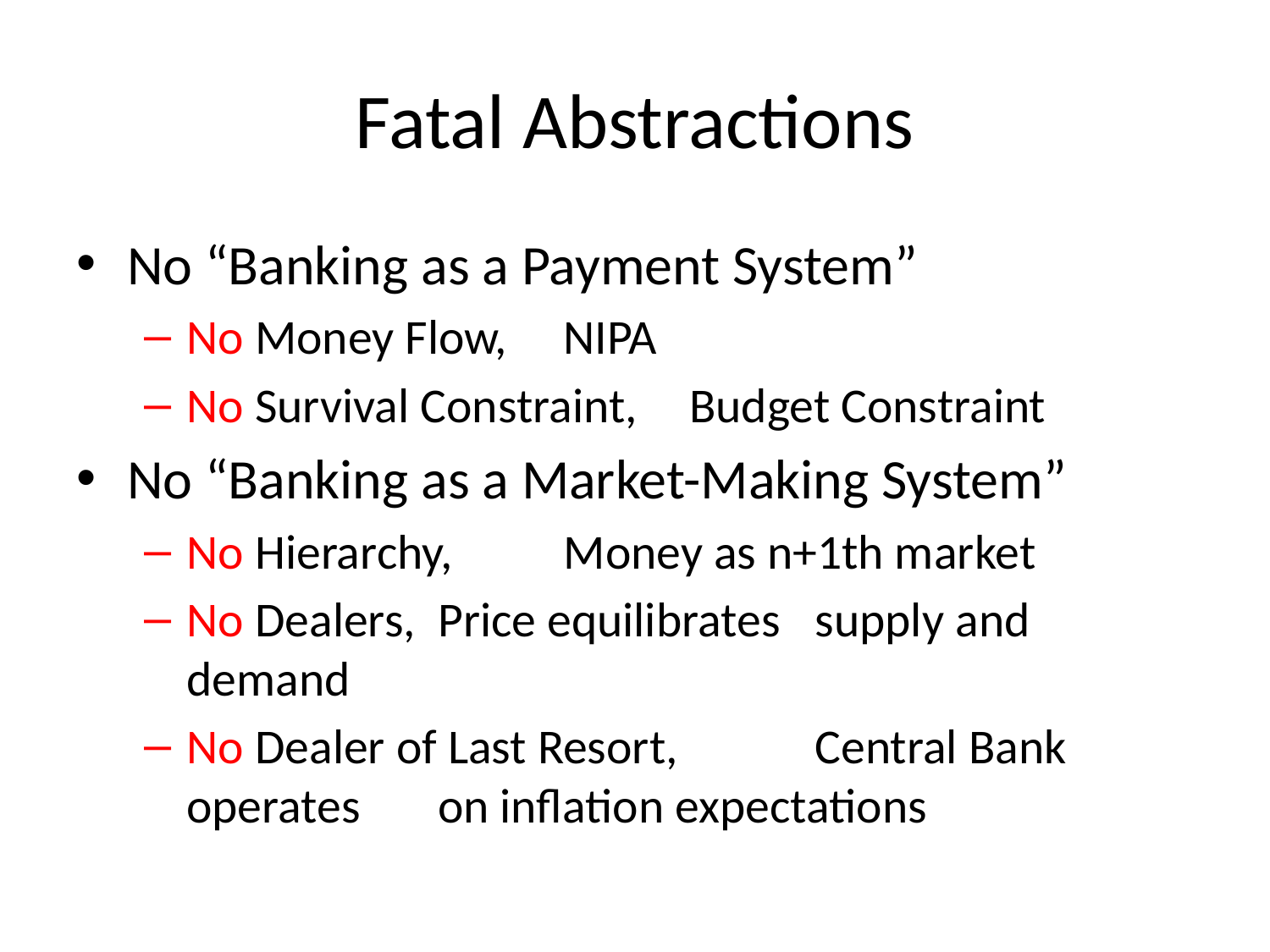

# Fatal Abstractions
No “Banking as a Payment System”
No Money Flow, 		NIPA
No Survival Constraint, 	Budget Constraint
No “Banking as a Market-Making System”
No Hierarchy, 			Money as n+1th market
No Dealers, 			Price equilibrates 						supply and demand
No Dealer of Last Resort, 	Central Bank operates 					on inflation expectations